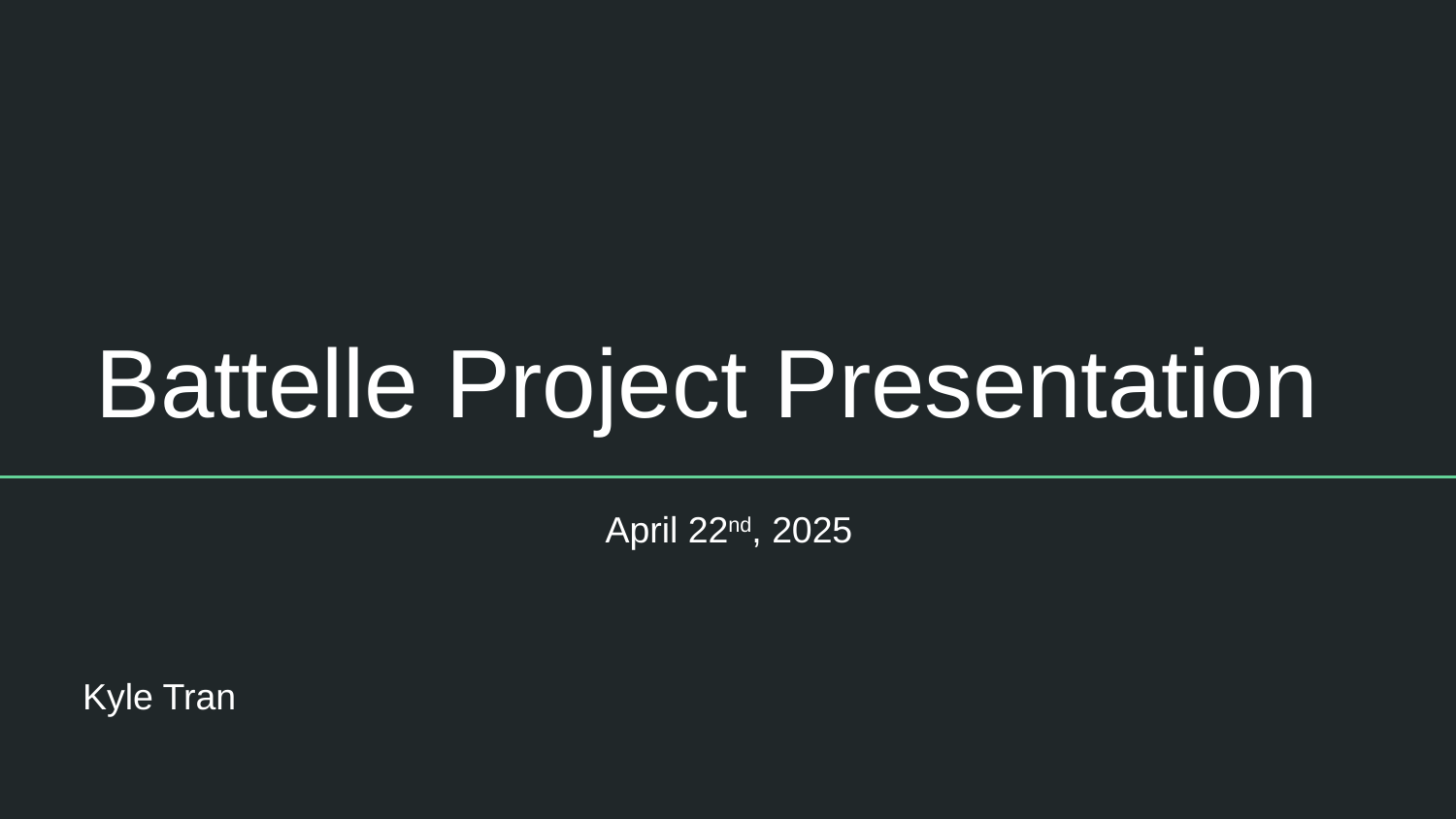

# Battelle Project Presentation
April 22nd, 2025
Kyle Tran